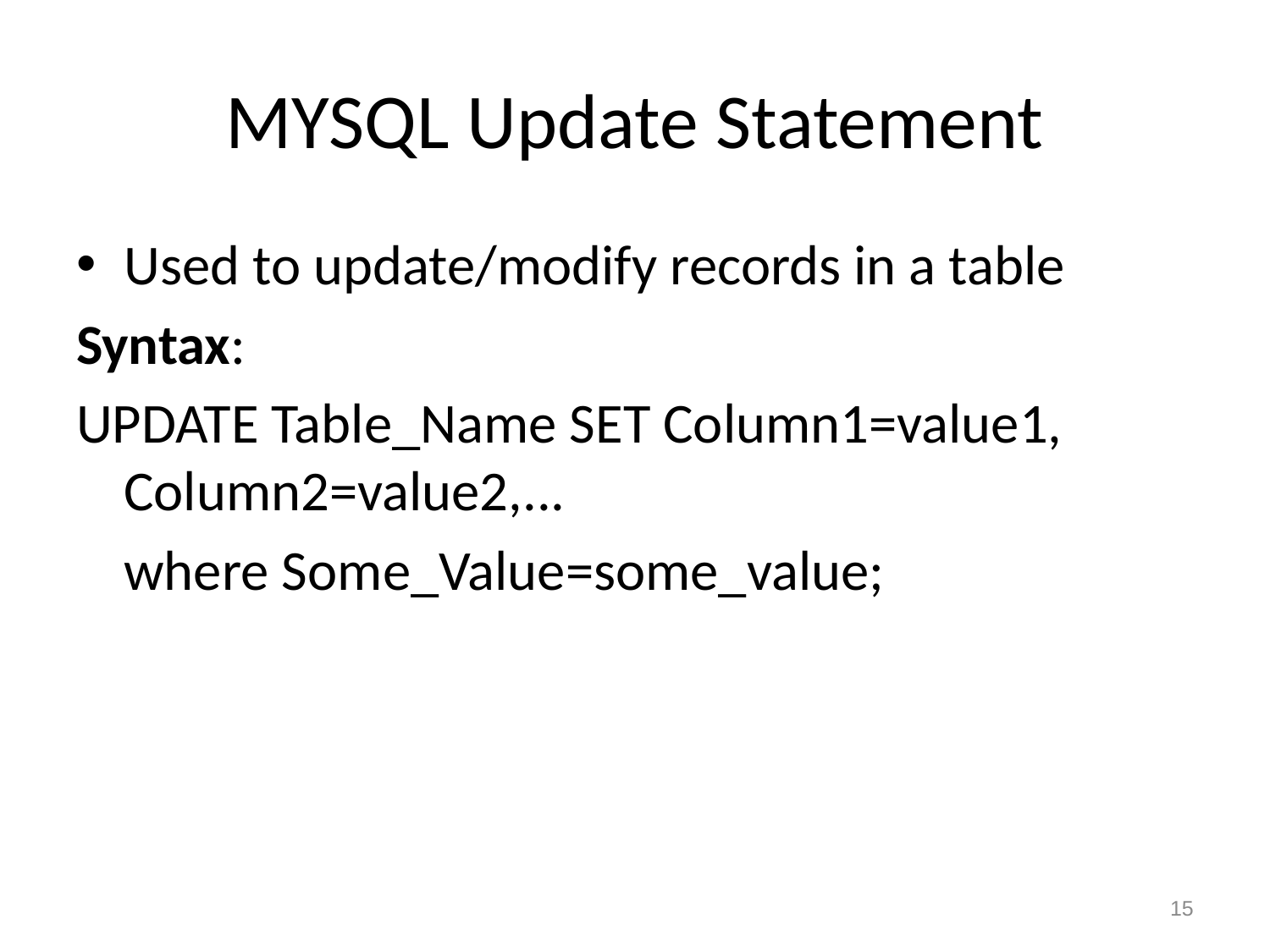

# MYSQL Update Statement
Used to update/modify records in a table
Syntax:
UPDATE Table_Name SET Column1=value1, Column2=value2,...
	where Some_Value=some_value;
15